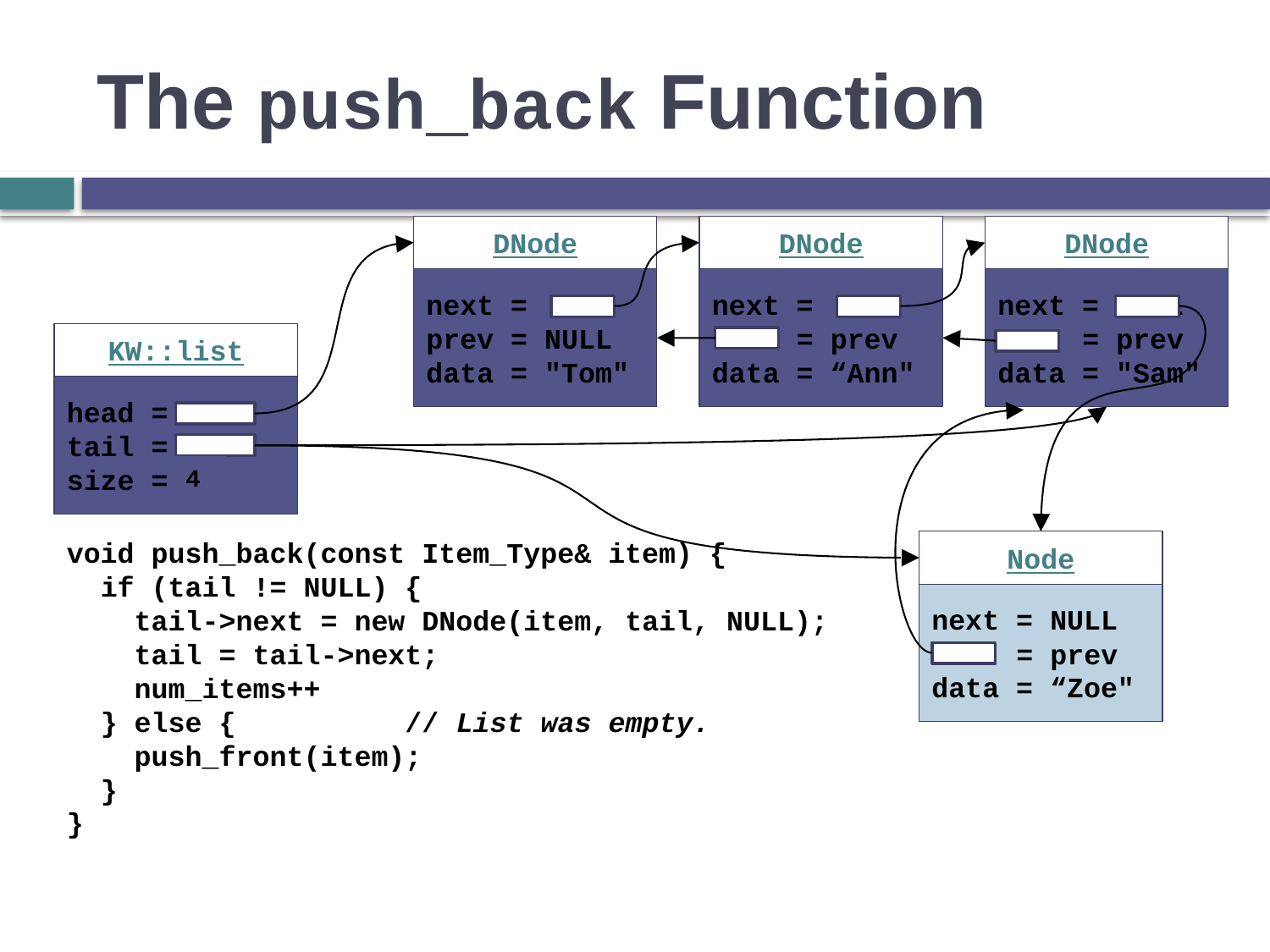

# The push_back Function
DNode
next =
prev = NULL
data = "Tom"

DNode
DNode
next = NULL
     = prev
data = "Sam"

next =
     = prev
data = “Ann"

KW::list

head = null
tail = null
size = 3

4
void push_back(const Item_Type& item) {
  if (tail != NULL) {
    tail->next = new DNode(item, tail, NULL);
    tail = tail->next;
    num_items++
  } else {          // List was empty.
    push_front(item);
  }
}
Node
next = NULL
     = prev
data = “Zoe"